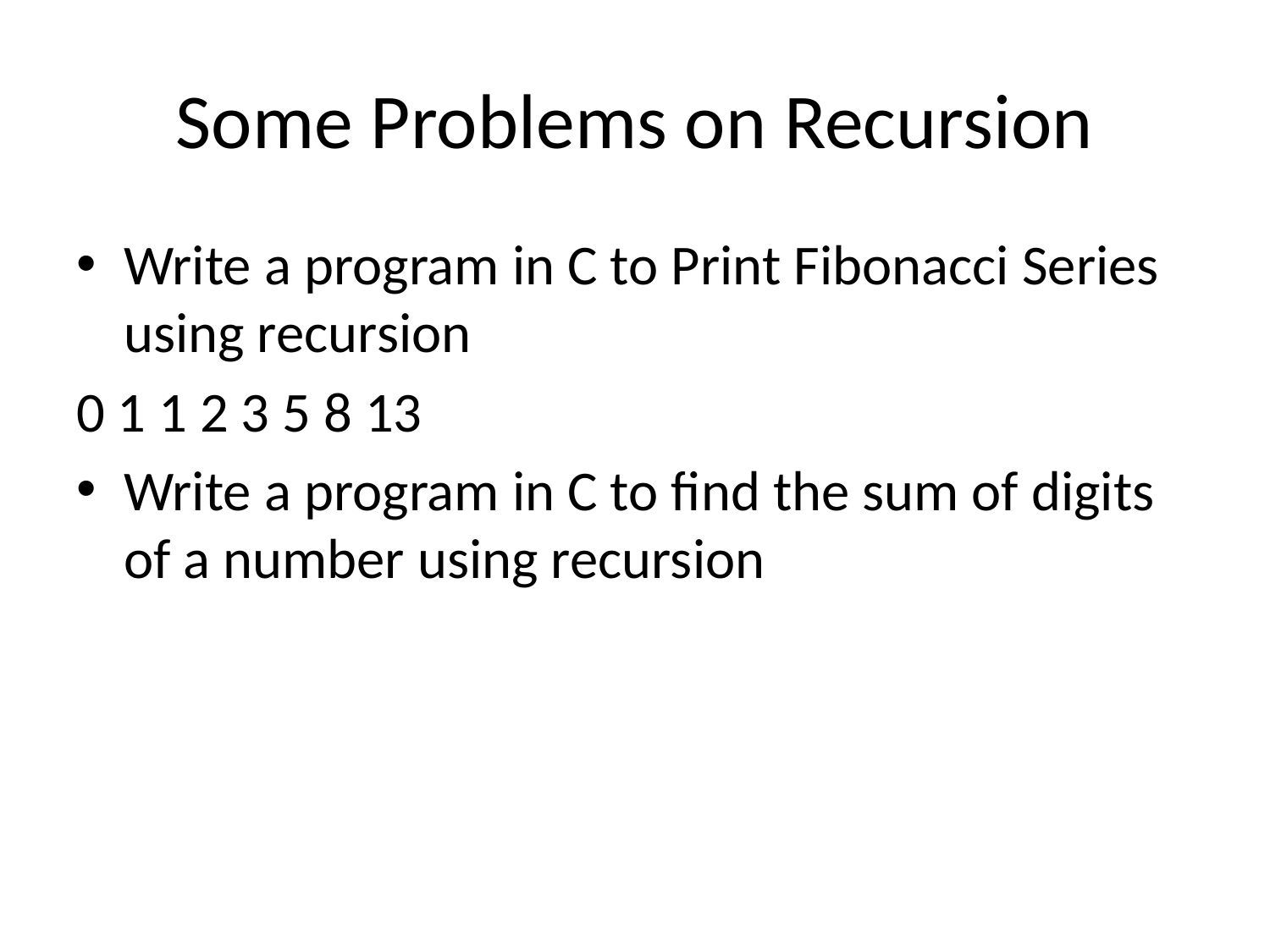

# Some Problems on Recursion
Write a program in C to Print Fibonacci Series using recursion
0 1 1 2 3 5 8 13
Write a program in C to find the sum of digits of a number using recursion